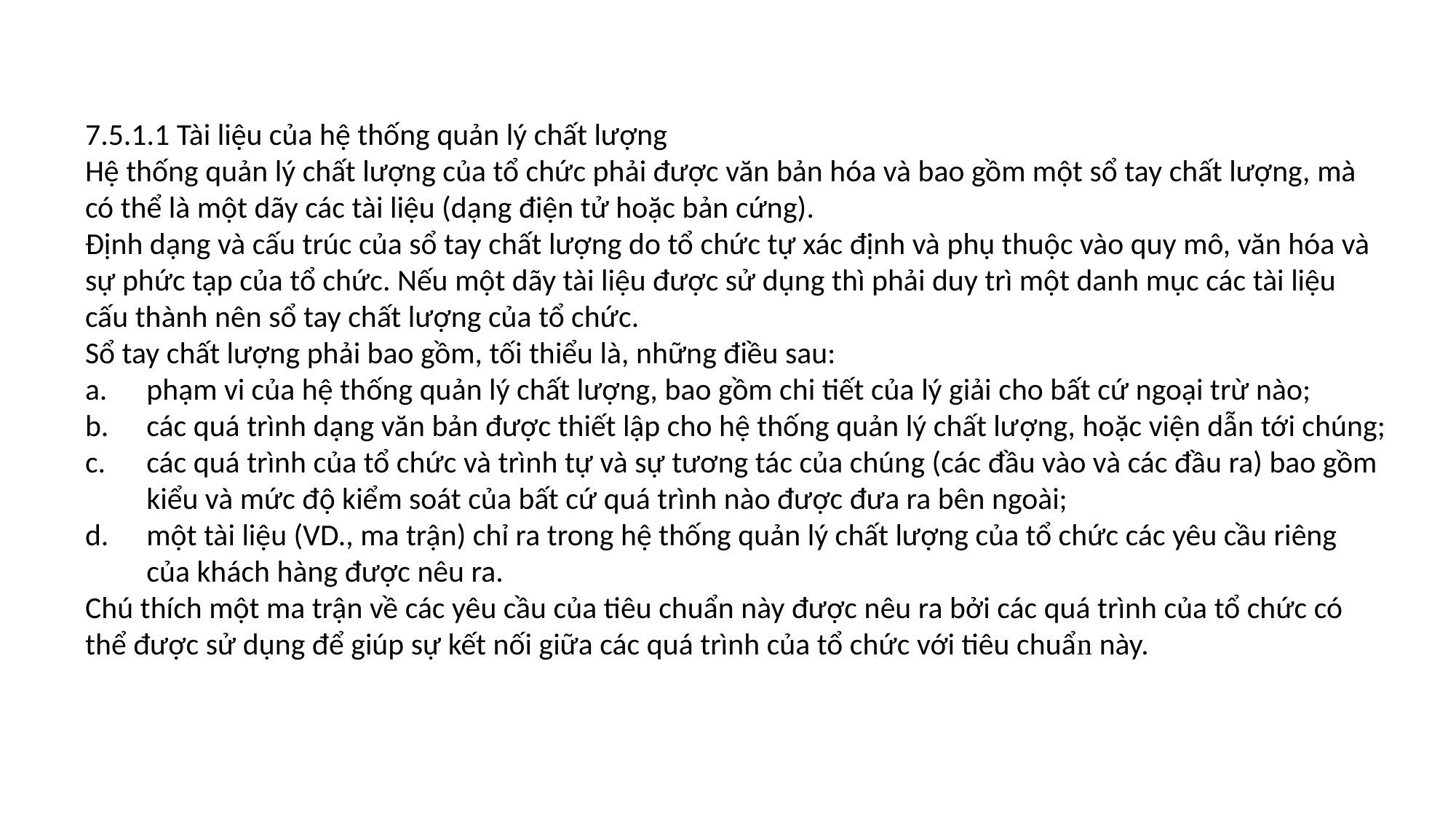

7.5.1.1 Tài liệu của hệ thống quản lý chất lượng
Hệ thống quản lý chất lượng của tổ chức phải được văn bản hóa và bao gồm một sổ tay chất lượng, mà có thể là một dãy các tài liệu (dạng điện tử hoặc bản cứng).
Định dạng và cấu trúc của sổ tay chất lượng do tổ chức tự xác định và phụ thuộc vào quy mô, văn hóa và sự phức tạp của tổ chức. Nếu một dãy tài liệu được sử dụng thì phải duy trì một danh mục các tài liệu cấu thành nên sổ tay chất lượng của tổ chức.
Sổ tay chất lượng phải bao gồm, tối thiểu là, những điều sau:
phạm vi của hệ thống quản lý chất lượng, bao gồm chi tiết của lý giải cho bất cứ ngoại trừ nào;
các quá trình dạng văn bản được thiết lập cho hệ thống quản lý chất lượng, hoặc viện dẫn tới chúng;
các quá trình của tổ chức và trình tự và sự tương tác của chúng (các đầu vào và các đầu ra) bao gồm kiểu và mức độ kiểm soát của bất cứ quá trình nào được đưa ra bên ngoài;
một tài liệu (VD., ma trận) chỉ ra trong hệ thống quản lý chất lượng của tổ chức các yêu cầu riêng của khách hàng được nêu ra.
Chú thích một ma trận về các yêu cầu của tiêu chuẩn này được nêu ra bởi các quá trình của tổ chức có thể được sử dụng để giúp sự kết nối giữa các quá trình của tổ chức với tiêu chuẩn này.